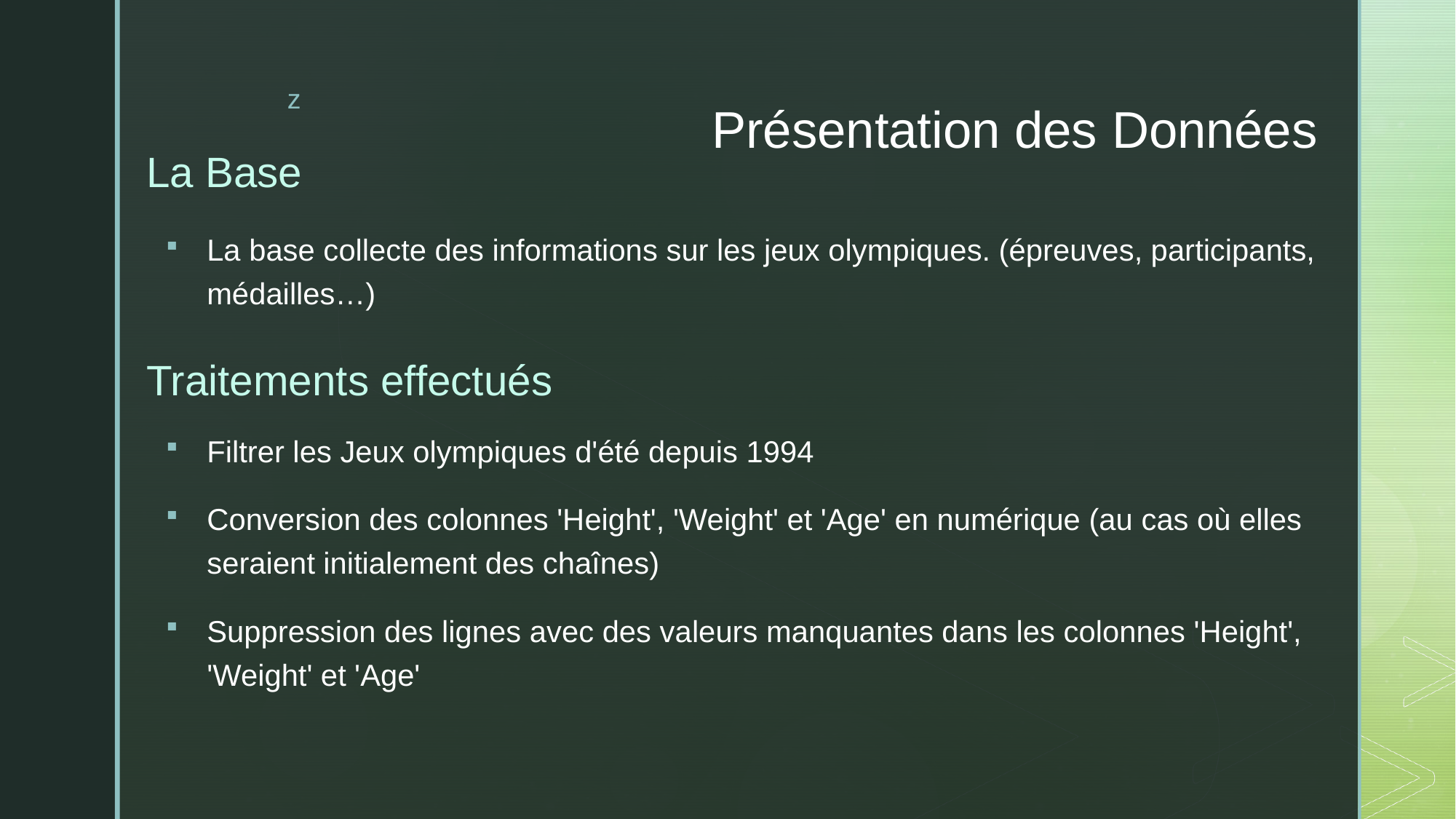

# Présentation des Données
La Base

La base collecte des informations sur les jeux olympiques. (épreuves, participants, médailles…)

Traitements effectués
Filtrer les Jeux olympiques d'été depuis 1994
Conversion des colonnes 'Height', 'Weight' et 'Age' en numérique (au cas où elles seraient initialement des chaînes)
Suppression des lignes avec des valeurs manquantes dans les colonnes 'Height', 'Weight' et 'Age'